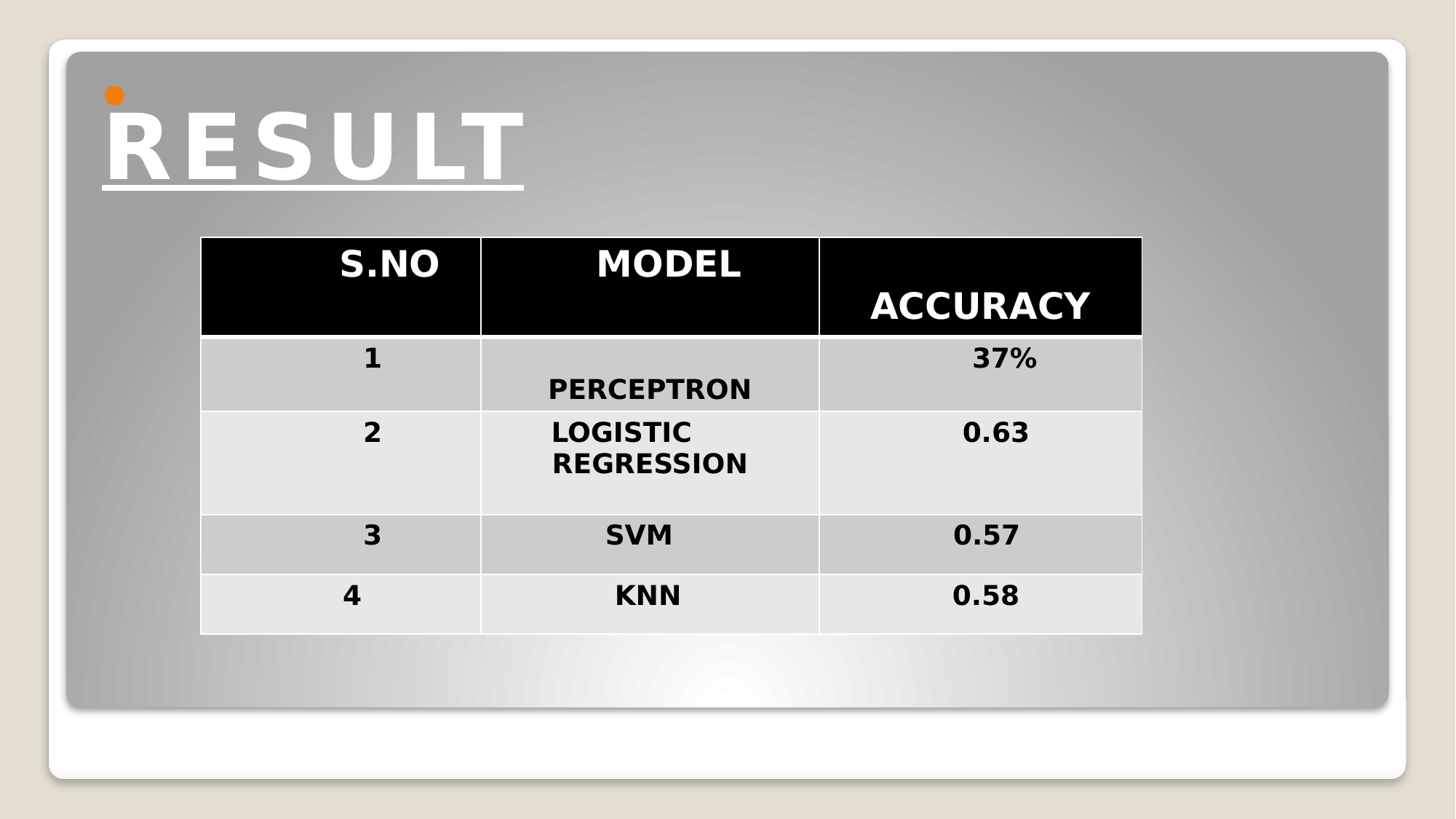

# RESULT
| S.NO | MODEL | ACCURACY |
| --- | --- | --- |
| 1 | PERCEPTRON | 37% |
| 2 | LOGISTIC REGRESSION | 0.63 |
| 3 | SVM | 0.57 |
| 4 | KNN | 0.58 |